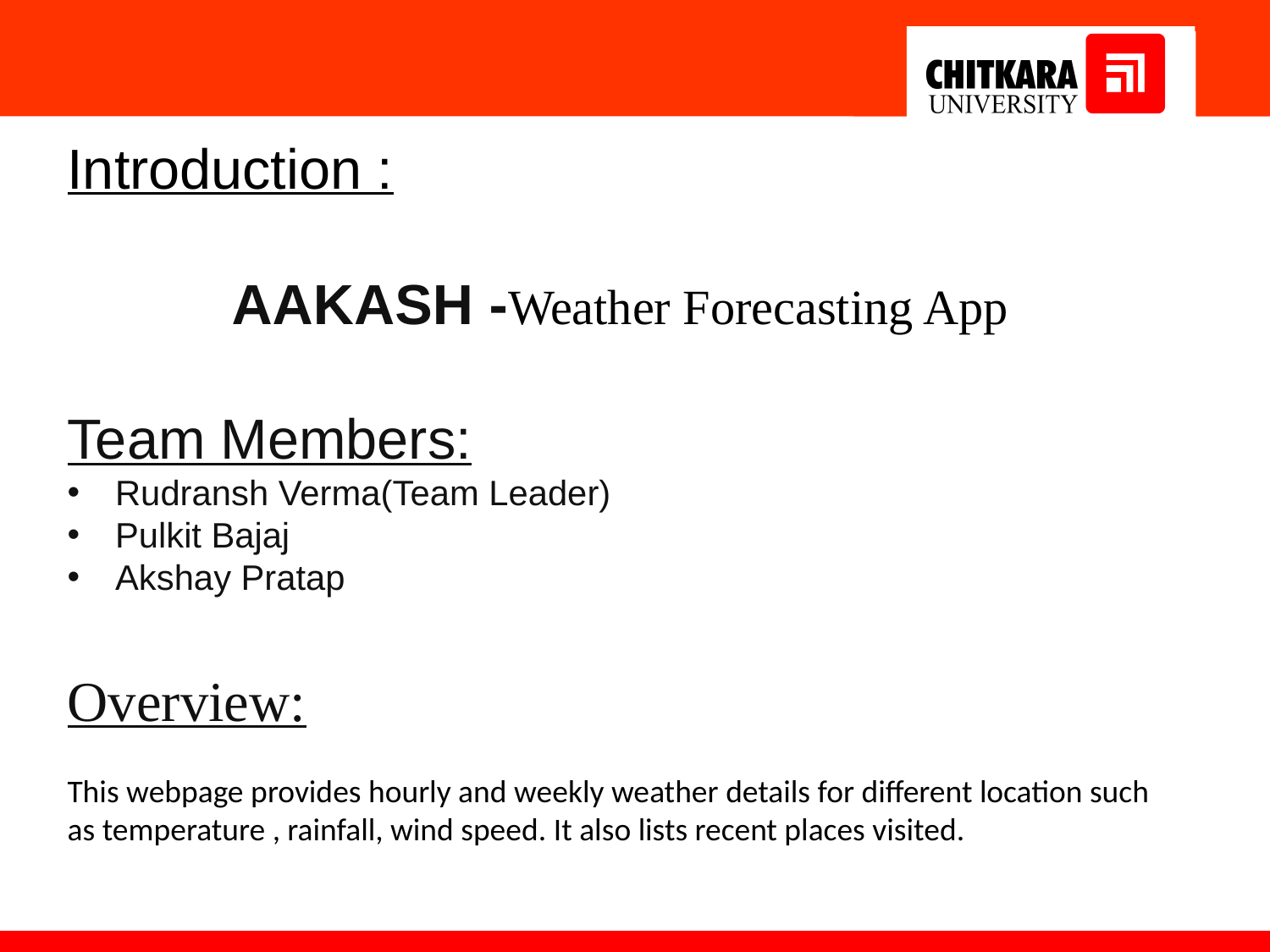

Introduction :

AAKASH -Weather Forecasting App

Team Members:
Rudransh Verma(Team Leader)
Pulkit Bajaj
Akshay Pratap

Overview:

This webpage provides hourly and weekly weather details for different location such as temperature , rainfall, wind speed. It also lists recent places visited.